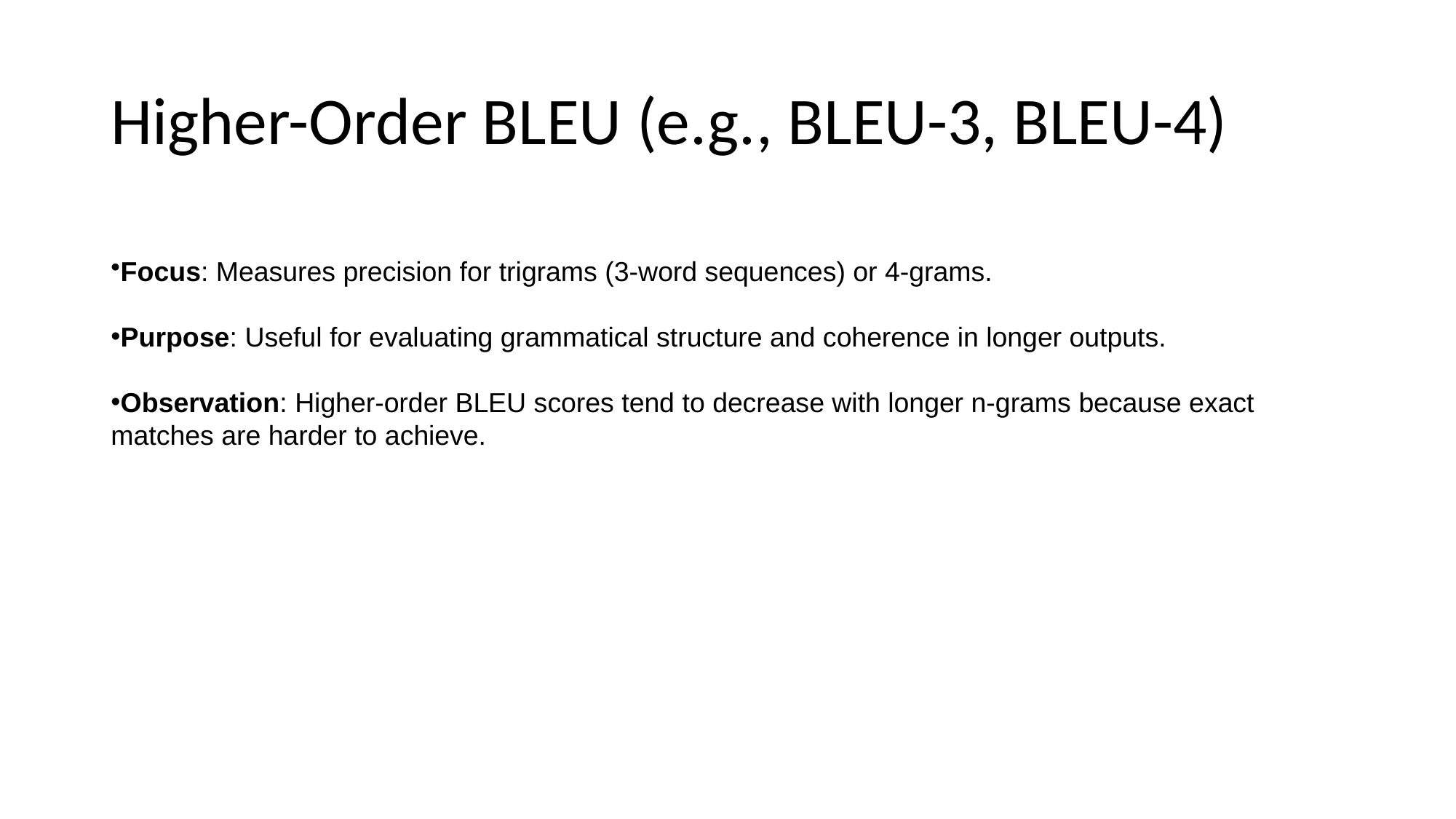

# Higher-Order BLEU (e.g., BLEU-3, BLEU-4)
Focus: Measures precision for trigrams (3-word sequences) or 4-grams.

Purpose: Useful for evaluating grammatical structure and coherence in longer outputs.

Observation: Higher-order BLEU scores tend to decrease with longer n-grams because exact matches are harder to achieve.